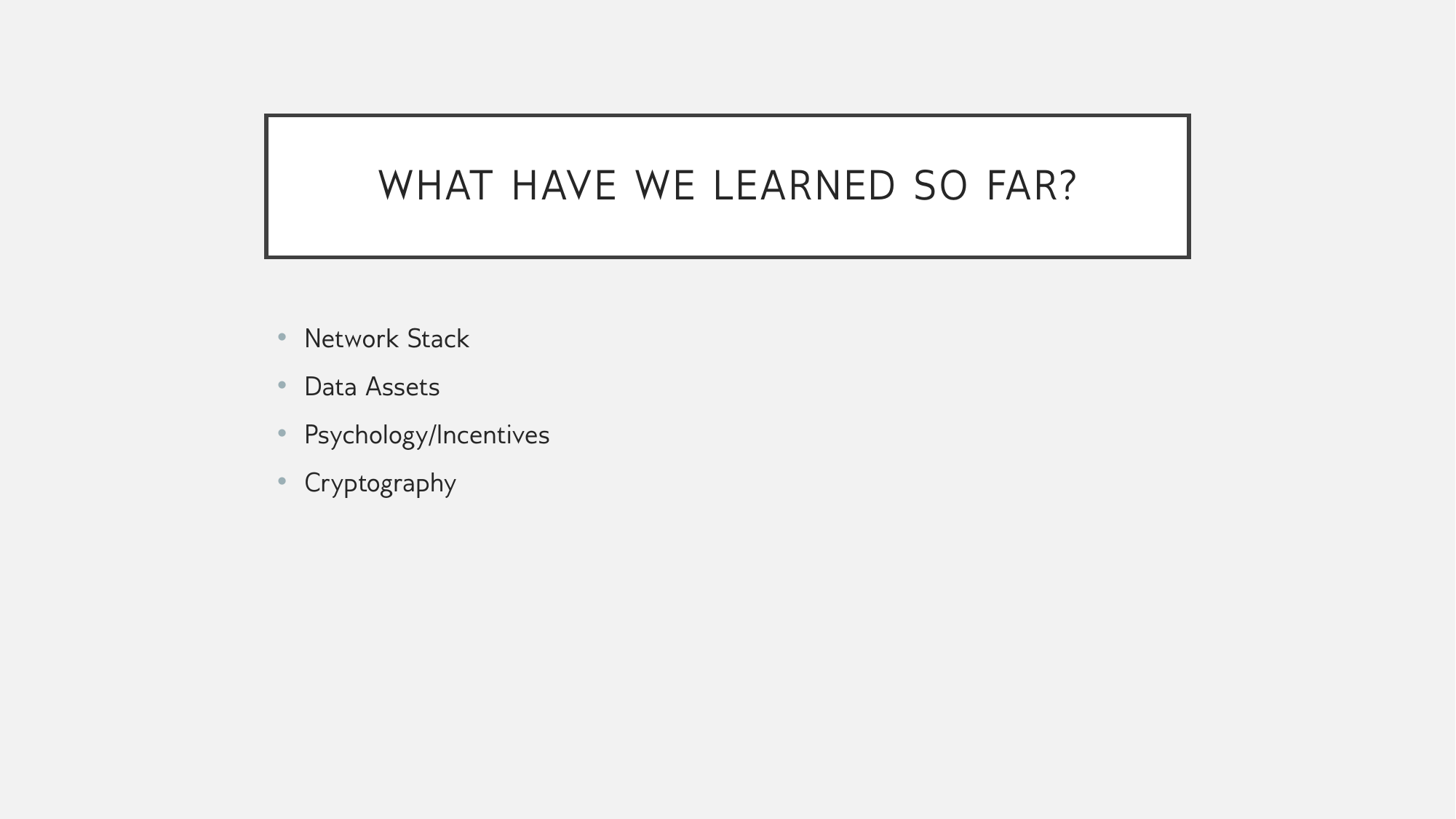

# What Have we Learned So Far?
Network Stack
Data Assets
Psychology/Incentives
Cryptography